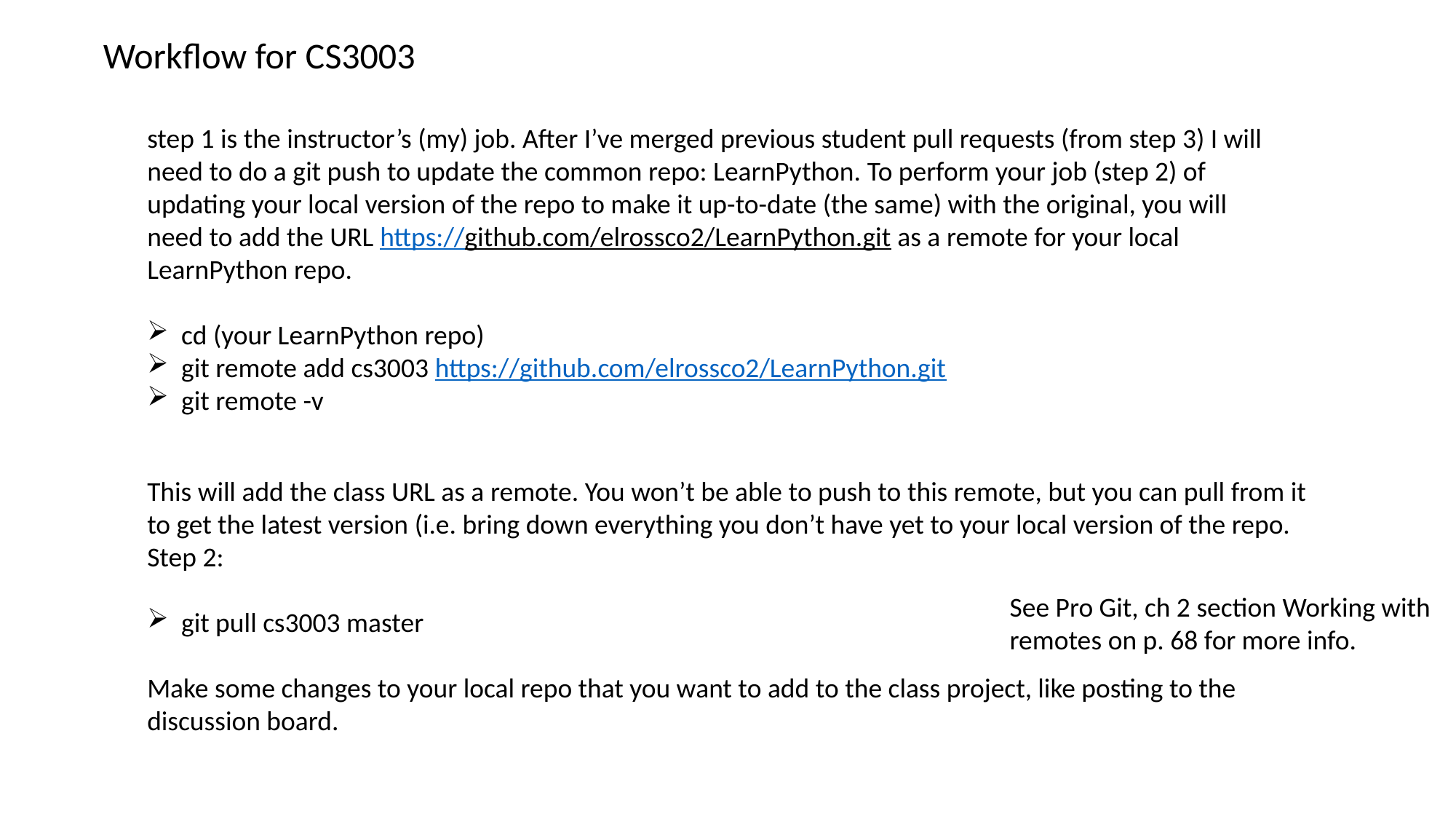

Workflow for CS3003
step 1 is the instructor’s (my) job. After I’ve merged previous student pull requests (from step 3) I will need to do a git push to update the common repo: LearnPython. To perform your job (step 2) of updating your local version of the repo to make it up-to-date (the same) with the original, you will need to add the URL https://github.com/elrossco2/LearnPython.git as a remote for your local LearnPython repo.

cd (your LearnPython repo)
git remote add cs3003 https://github.com/elrossco2/LearnPython.git
git remote -v
This will add the class URL as a remote. You won’t be able to push to this remote, but you can pull from it to get the latest version (i.e. bring down everything you don’t have yet to your local version of the repo. Step 2:

git pull cs3003 master

Make some changes to your local repo that you want to add to the class project, like posting to the discussion board.

See Pro Git, ch 2 section Working with remotes on p. 68 for more info.